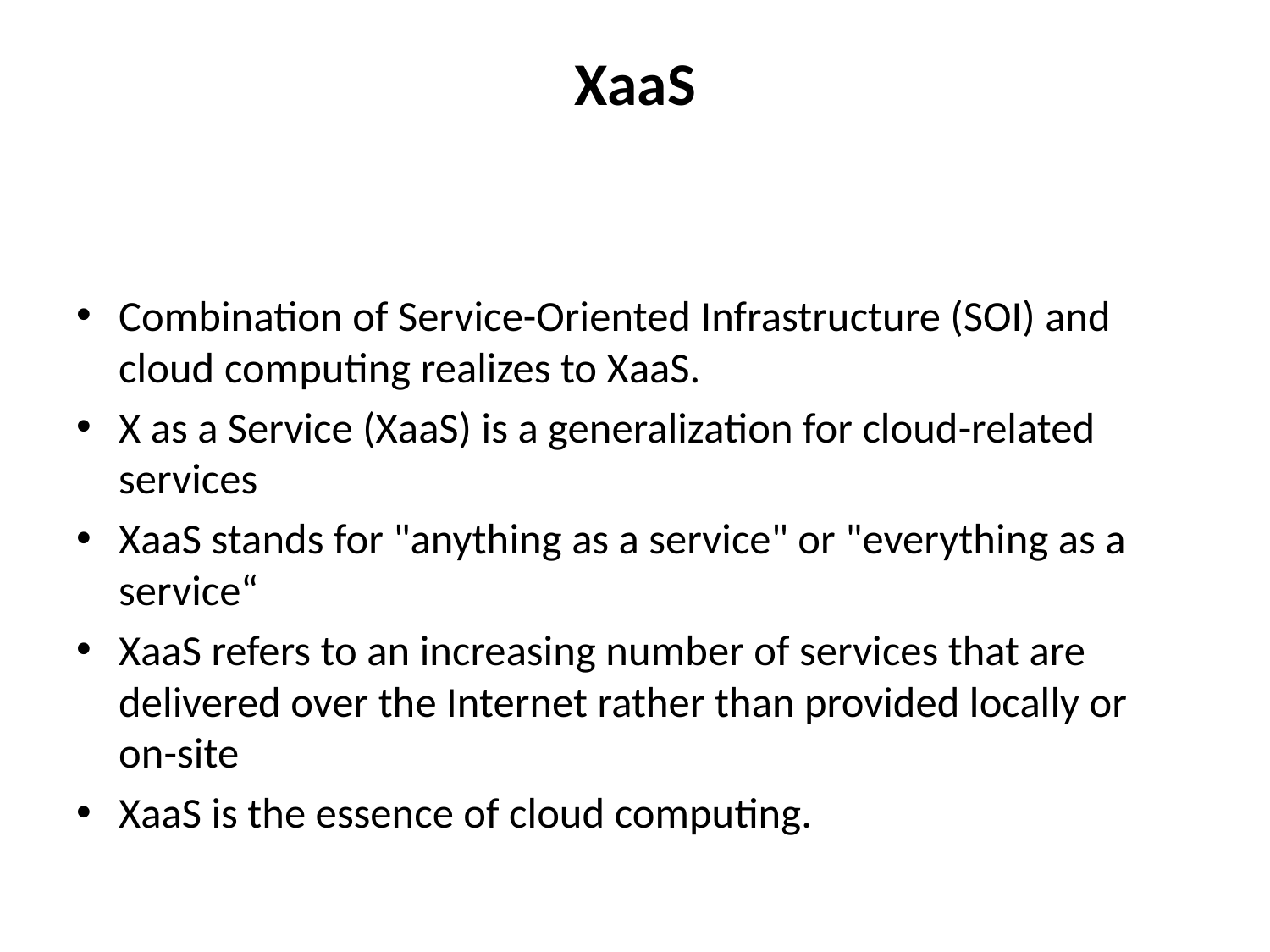

# XaaS

Combination of Service-Oriented Infrastructure (SOI) and cloud computing realizes to XaaS.
X as a Service (XaaS) is a generalization for cloud-related services
XaaS stands for "anything as a service" or "everything as a service“
XaaS refers to an increasing number of services that are delivered over the Internet rather than provided locally or on-site
XaaS is the essence of cloud computing.